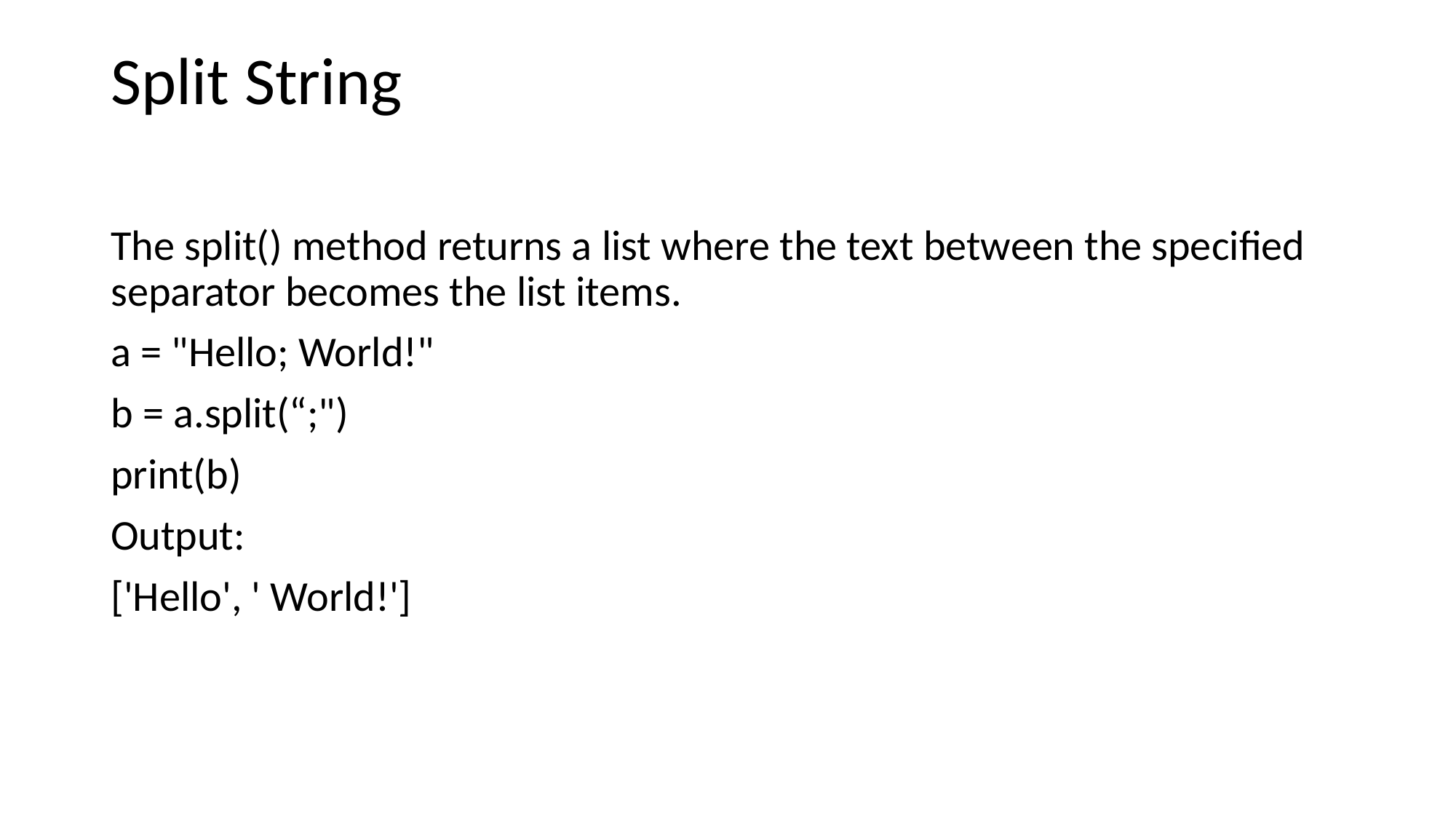

# Split String
The split() method returns a list where the text between the specified separator becomes the list items.
a = "Hello; World!"
b = a.split(“;")
print(b)
Output:
['Hello', ' World!']